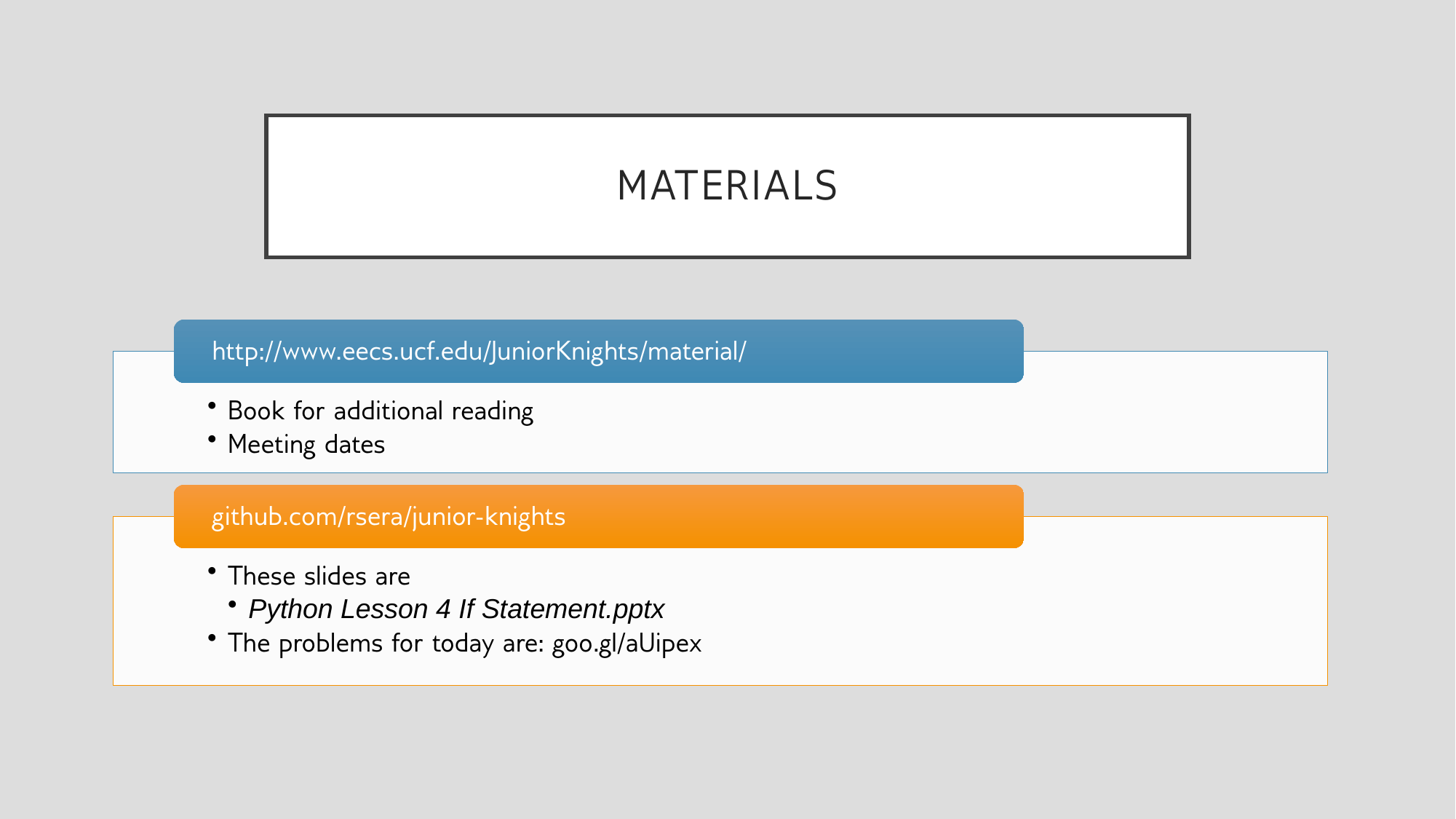

# Materials
Book for additional reading
Meeting dates
http://www.eecs.ucf.edu/JuniorKnights/material/
These slides are
Python Lesson 4 If Statement.pptx
The problems for today are: goo.gl/aUipex
github.com/rsera/junior-knights